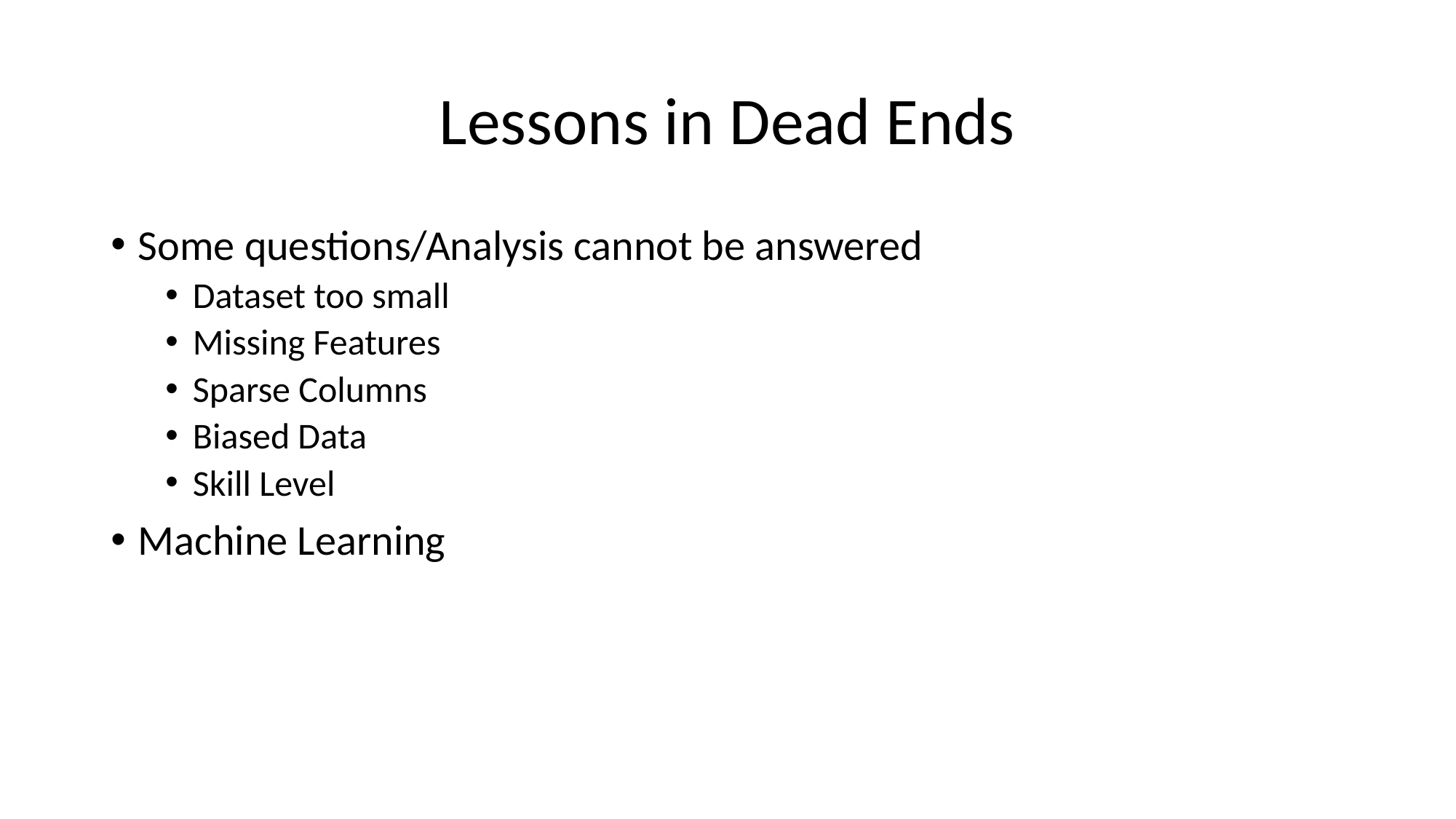

# Lessons in Dead Ends
Some questions/Analysis cannot be answered
Dataset too small
Missing Features
Sparse Columns
Biased Data
Skill Level
Machine Learning